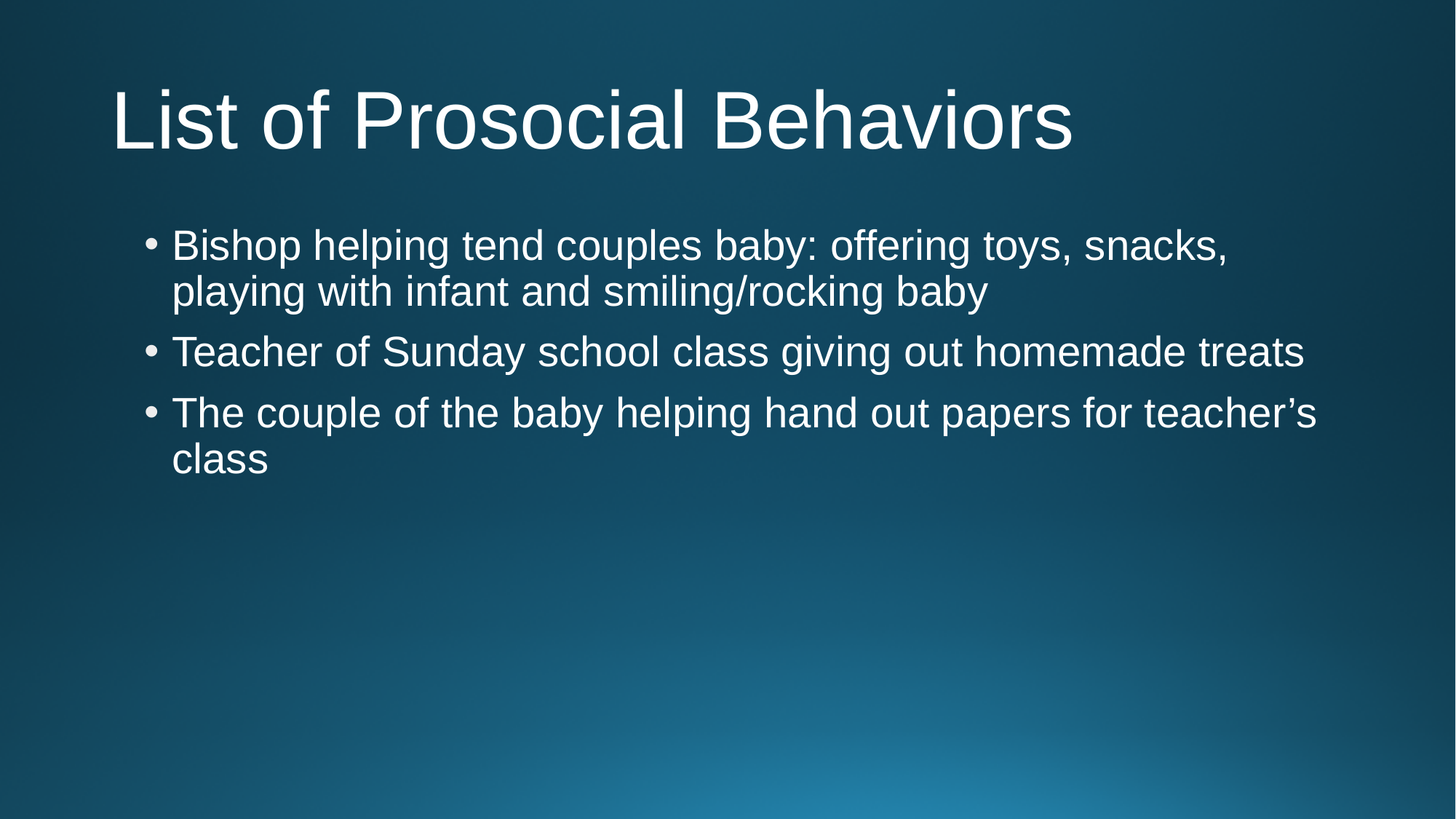

# List of Prosocial Behaviors
Bishop helping tend couples baby: offering toys, snacks, playing with infant and smiling/rocking baby
Teacher of Sunday school class giving out homemade treats
The couple of the baby helping hand out papers for teacher’s class